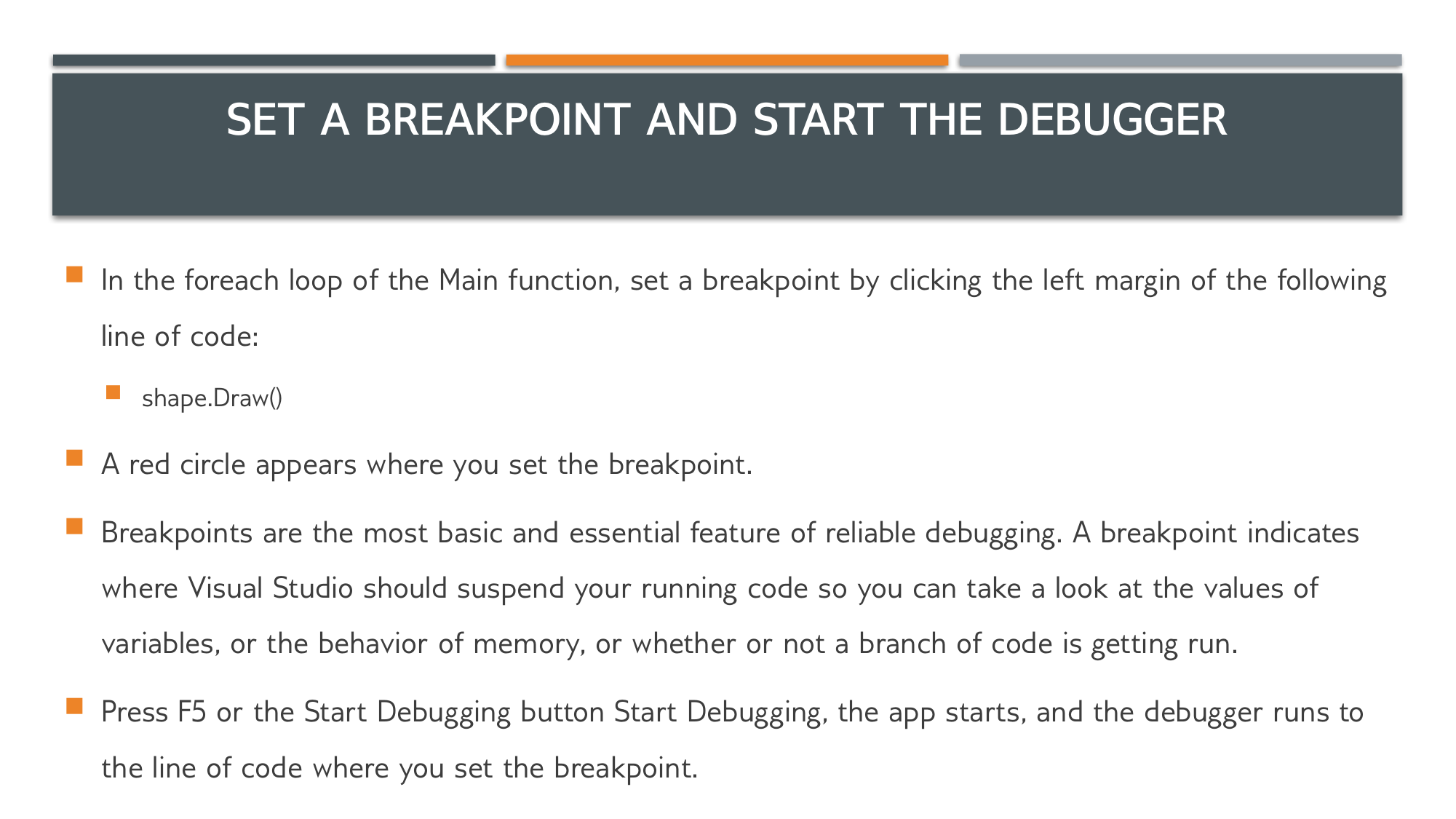

# Set a breakpoint and start the debugger
In the foreach loop of the Main function, set a breakpoint by clicking the left margin of the following line of code:
shape.Draw()
A red circle appears where you set the breakpoint.
Breakpoints are the most basic and essential feature of reliable debugging. A breakpoint indicates where Visual Studio should suspend your running code so you can take a look at the values of variables, or the behavior of memory, or whether or not a branch of code is getting run.
Press F5 or the Start Debugging button Start Debugging, the app starts, and the debugger runs to the line of code where you set the breakpoint.